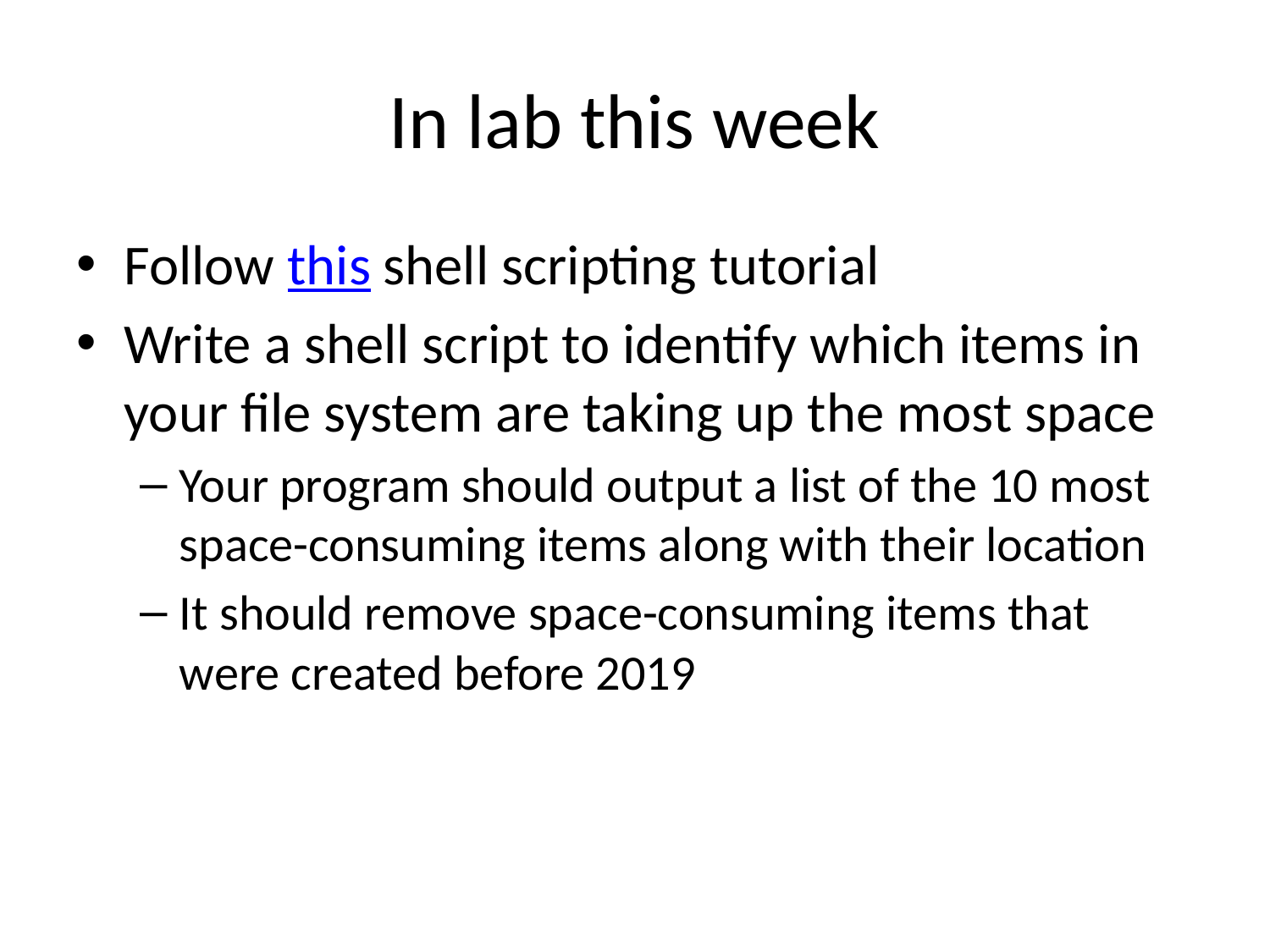

# In lab this week
Follow this shell scripting tutorial
Write a shell script to identify which items in your file system are taking up the most space
Your program should output a list of the 10 most space-consuming items along with their location
It should remove space-consuming items that were created before 2019